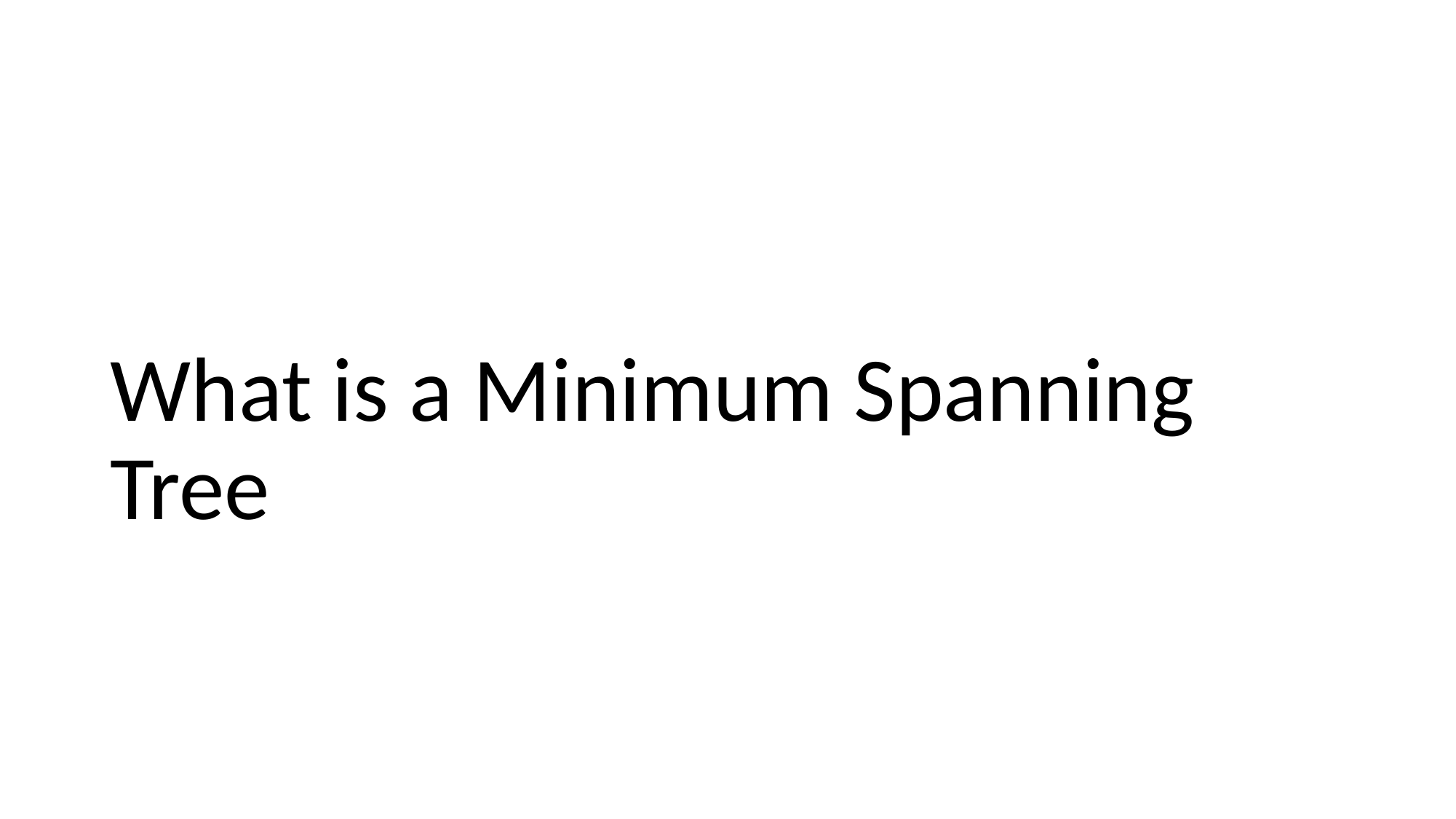

# What is a Minimum Spanning Tree